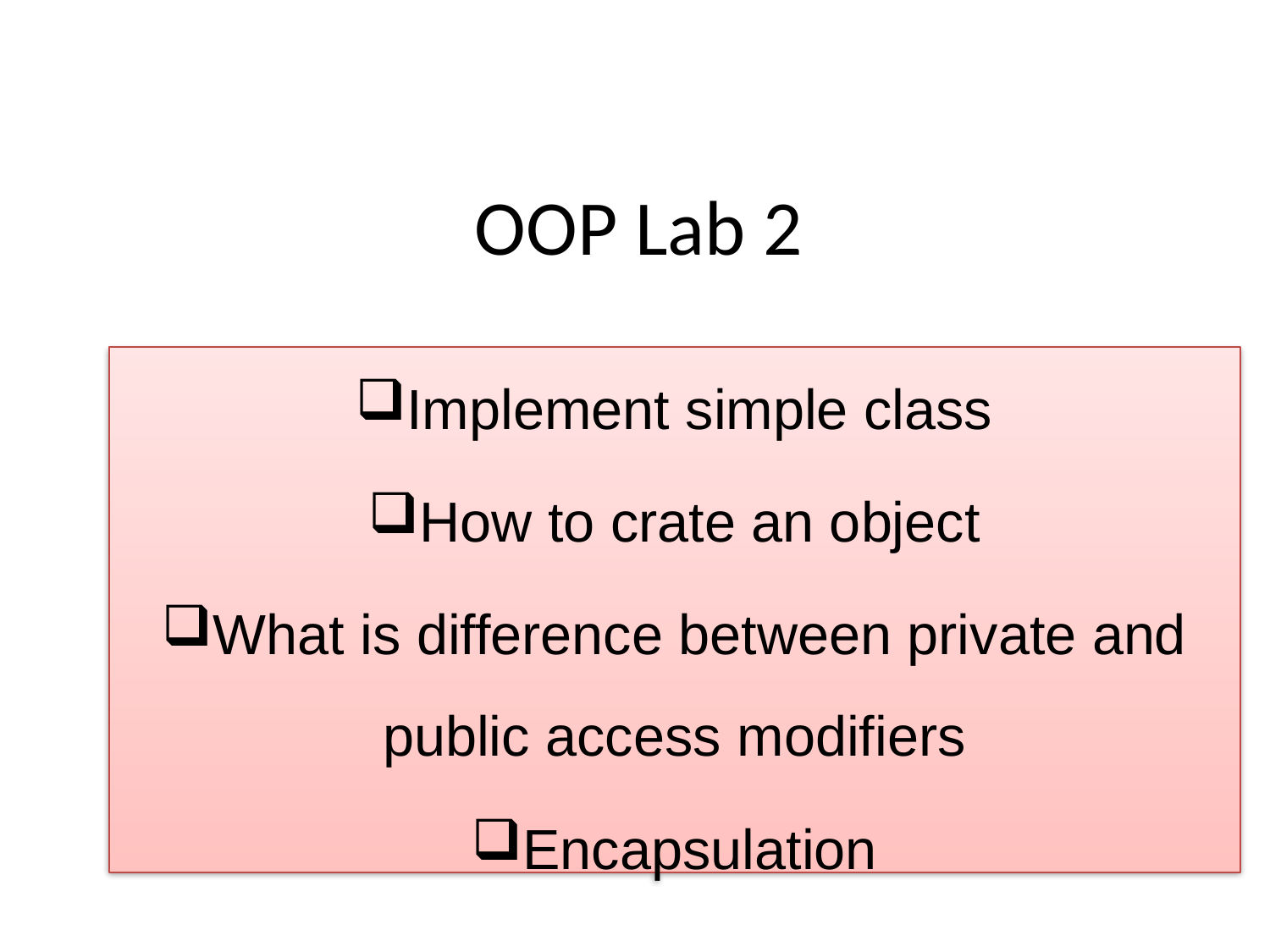

# OOP Lab 2
Implement simple class
How to crate an object
What is difference between private and public access modifiers
Encapsulation